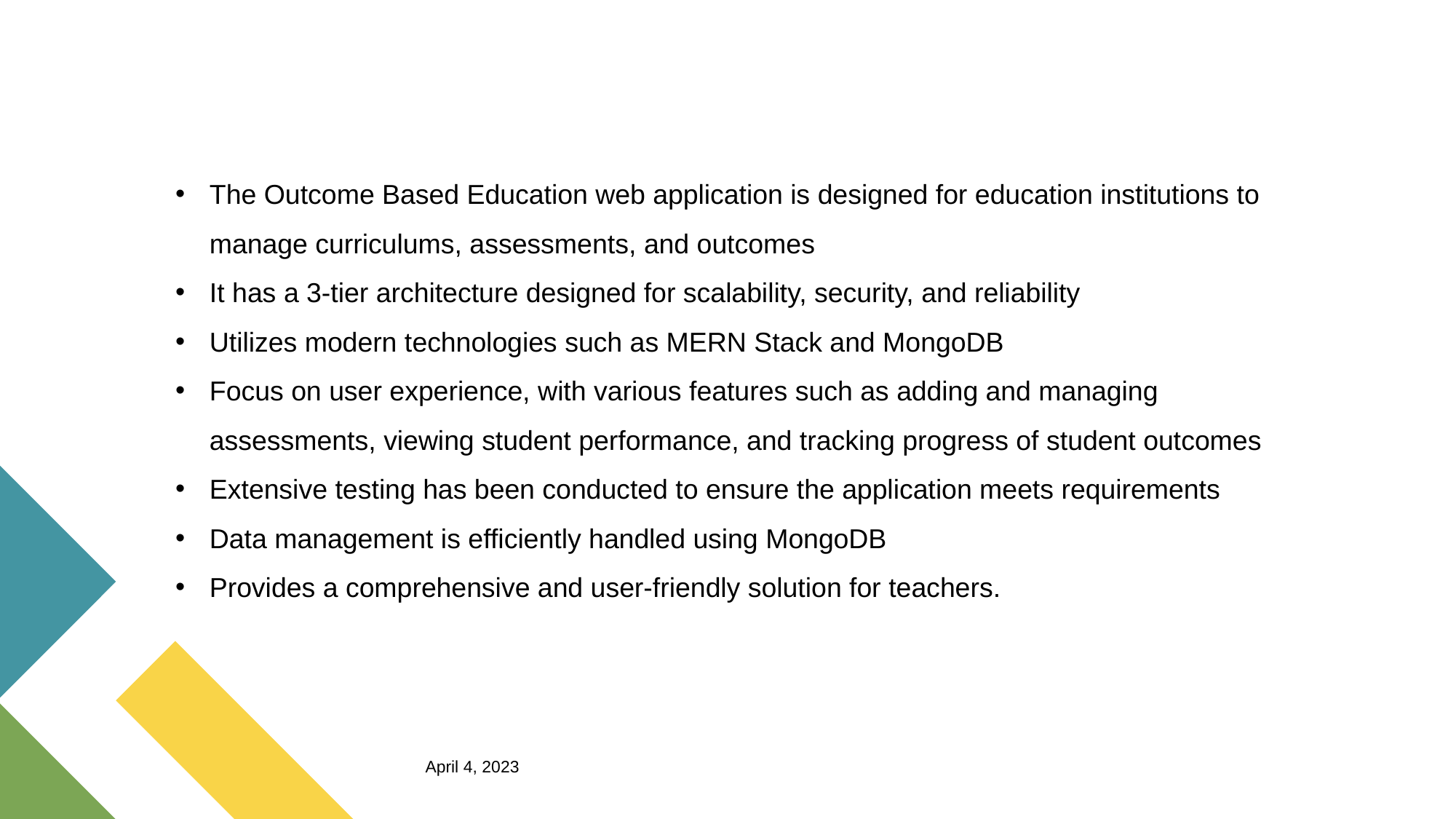

The Outcome Based Education web application is designed for education institutions to manage curriculums, assessments, and outcomes
It has a 3-tier architecture designed for scalability, security, and reliability
Utilizes modern technologies such as MERN Stack and MongoDB
Focus on user experience, with various features such as adding and managing assessments, viewing student performance, and tracking progress of student outcomes
Extensive testing has been conducted to ensure the application meets requirements
Data management is efficiently handled using MongoDB
Provides a comprehensive and user-friendly solution for teachers.
April 4, 2023
23
Outcome Based Education